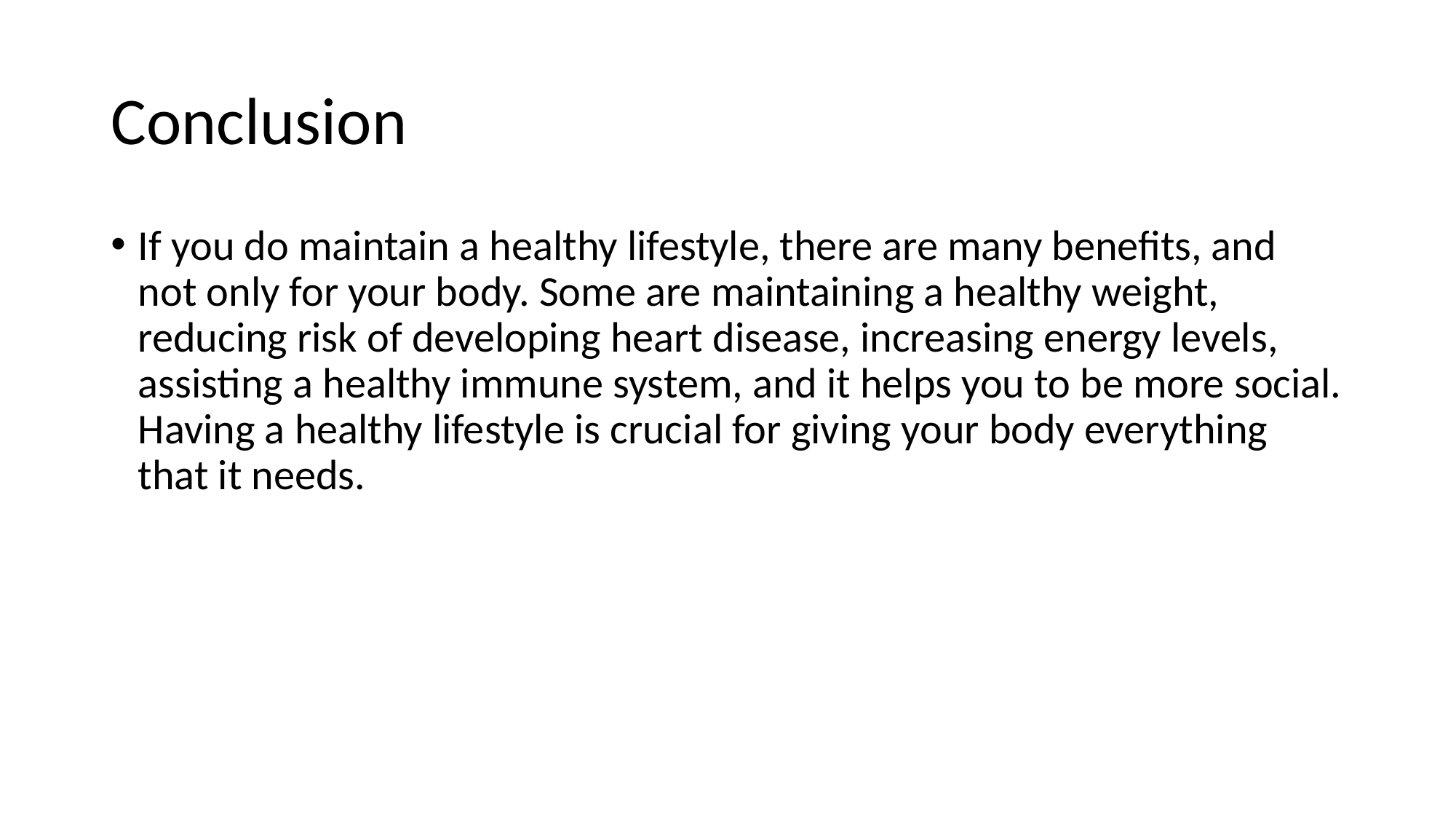

# Conclusion
If you do maintain a healthy lifestyle, there are many benefits, and not only for your body. Some are maintaining a healthy weight, reducing risk of developing heart disease, increasing energy levels, assisting a healthy immune system, and it helps you to be more social. Having a healthy lifestyle is crucial for giving your body everything that it needs.